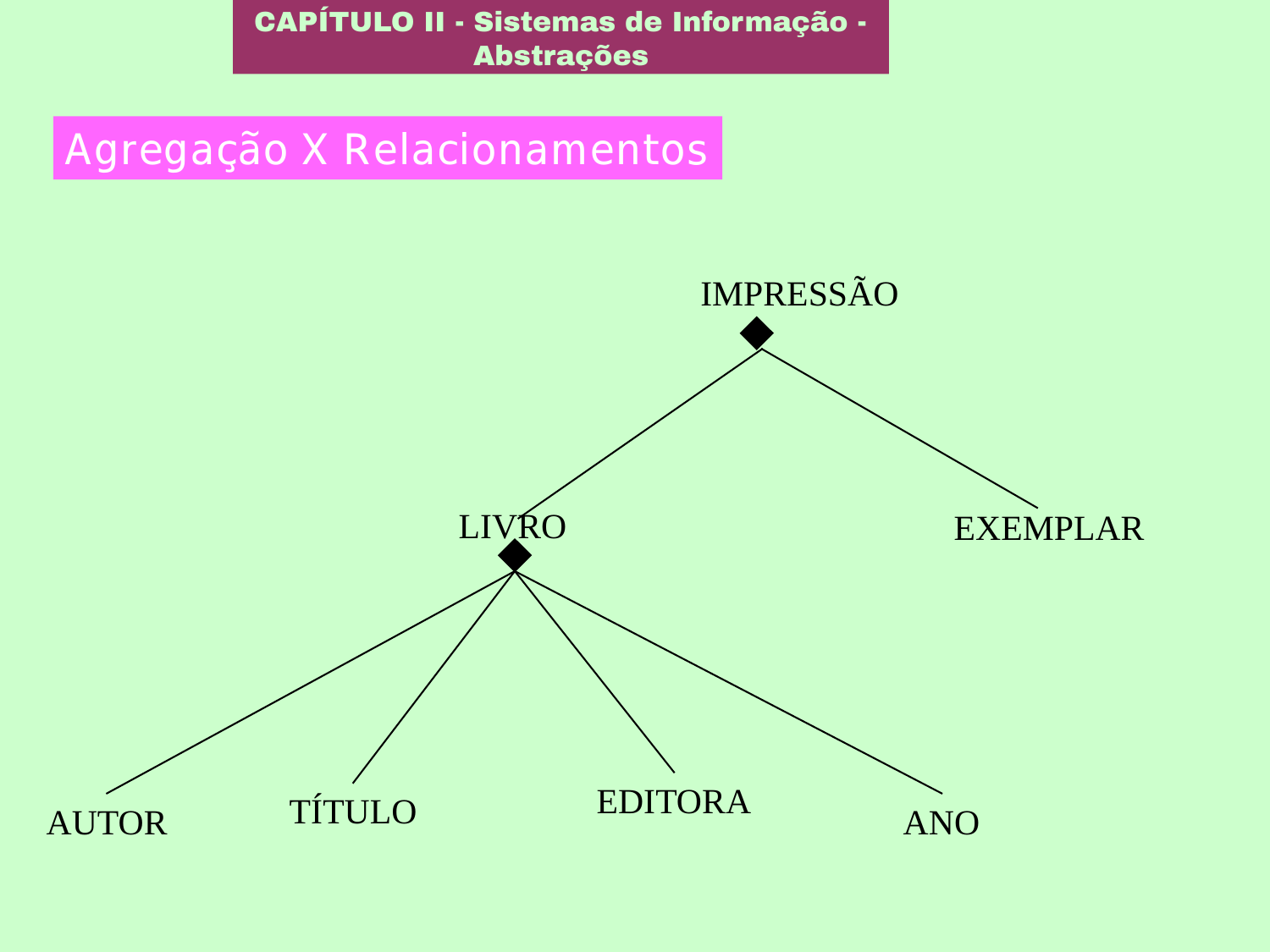

CAPÍTULO II - Sistemas de Informação - Abstrações
Agregação X Relacionamentos
IMPRESSÃO

LIVRO
EXEMPLAR

EDITORA
TÍTULO
AUTOR
ANO